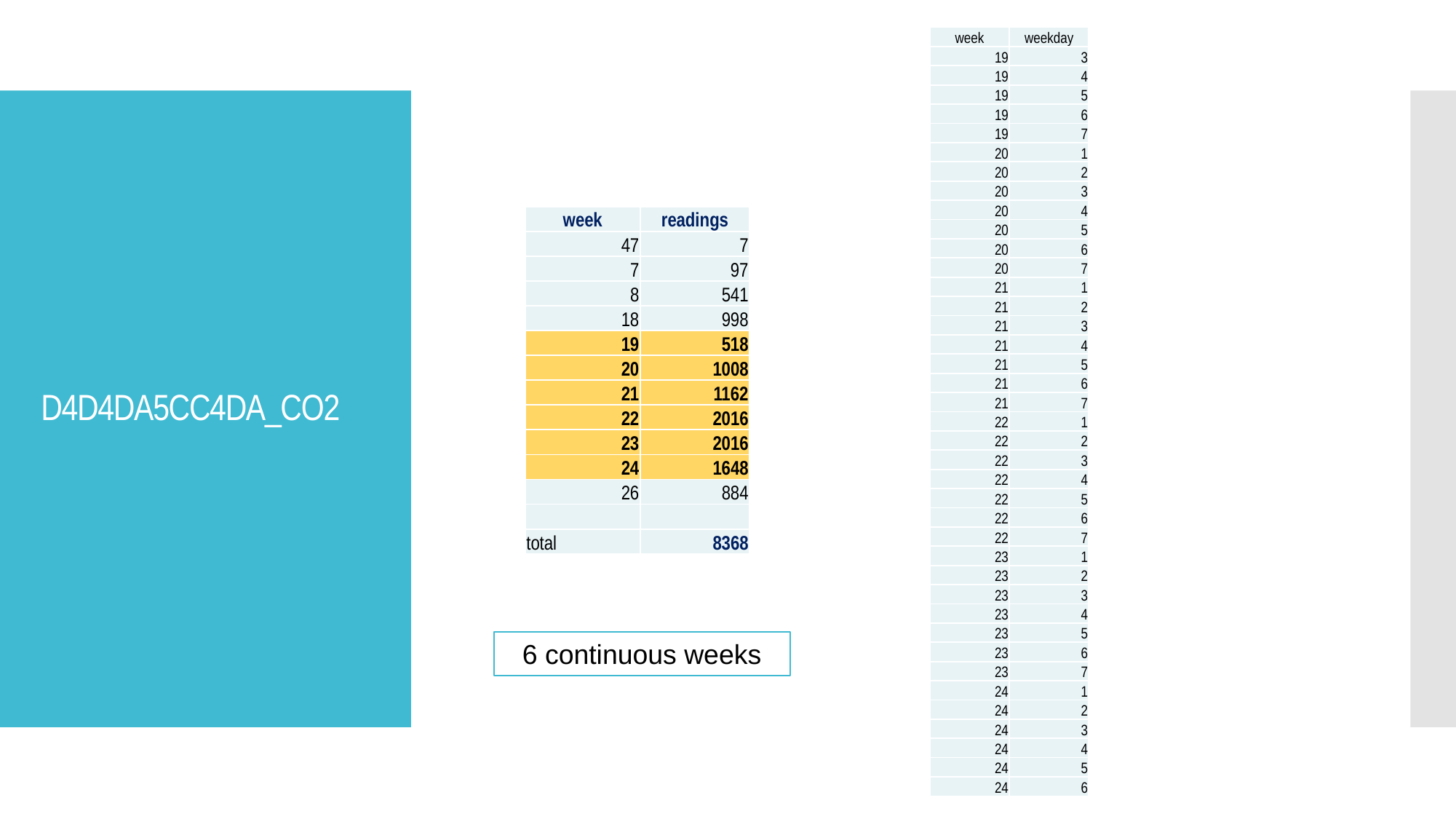

| week | weekday |
| --- | --- |
| 19 | 3 |
| 19 | 4 |
| 19 | 5 |
| 19 | 6 |
| 19 | 7 |
| 20 | 1 |
| 20 | 2 |
| 20 | 3 |
| 20 | 4 |
| 20 | 5 |
| 20 | 6 |
| 20 | 7 |
| 21 | 1 |
| 21 | 2 |
| 21 | 3 |
| 21 | 4 |
| 21 | 5 |
| 21 | 6 |
| 21 | 7 |
| 22 | 1 |
| 22 | 2 |
| 22 | 3 |
| 22 | 4 |
| 22 | 5 |
| 22 | 6 |
| 22 | 7 |
| 23 | 1 |
| 23 | 2 |
| 23 | 3 |
| 23 | 4 |
| 23 | 5 |
| 23 | 6 |
| 23 | 7 |
| 24 | 1 |
| 24 | 2 |
| 24 | 3 |
| 24 | 4 |
| 24 | 5 |
| 24 | 6 |
# D4D4DA5CC4DA_CO2
| week | readings |
| --- | --- |
| 47 | 7 |
| 7 | 97 |
| 8 | 541 |
| 18 | 998 |
| 19 | 518 |
| 20 | 1008 |
| 21 | 1162 |
| 22 | 2016 |
| 23 | 2016 |
| 24 | 1648 |
| 26 | 884 |
|  |  |
| total | 8368 |
6 continuous weeks